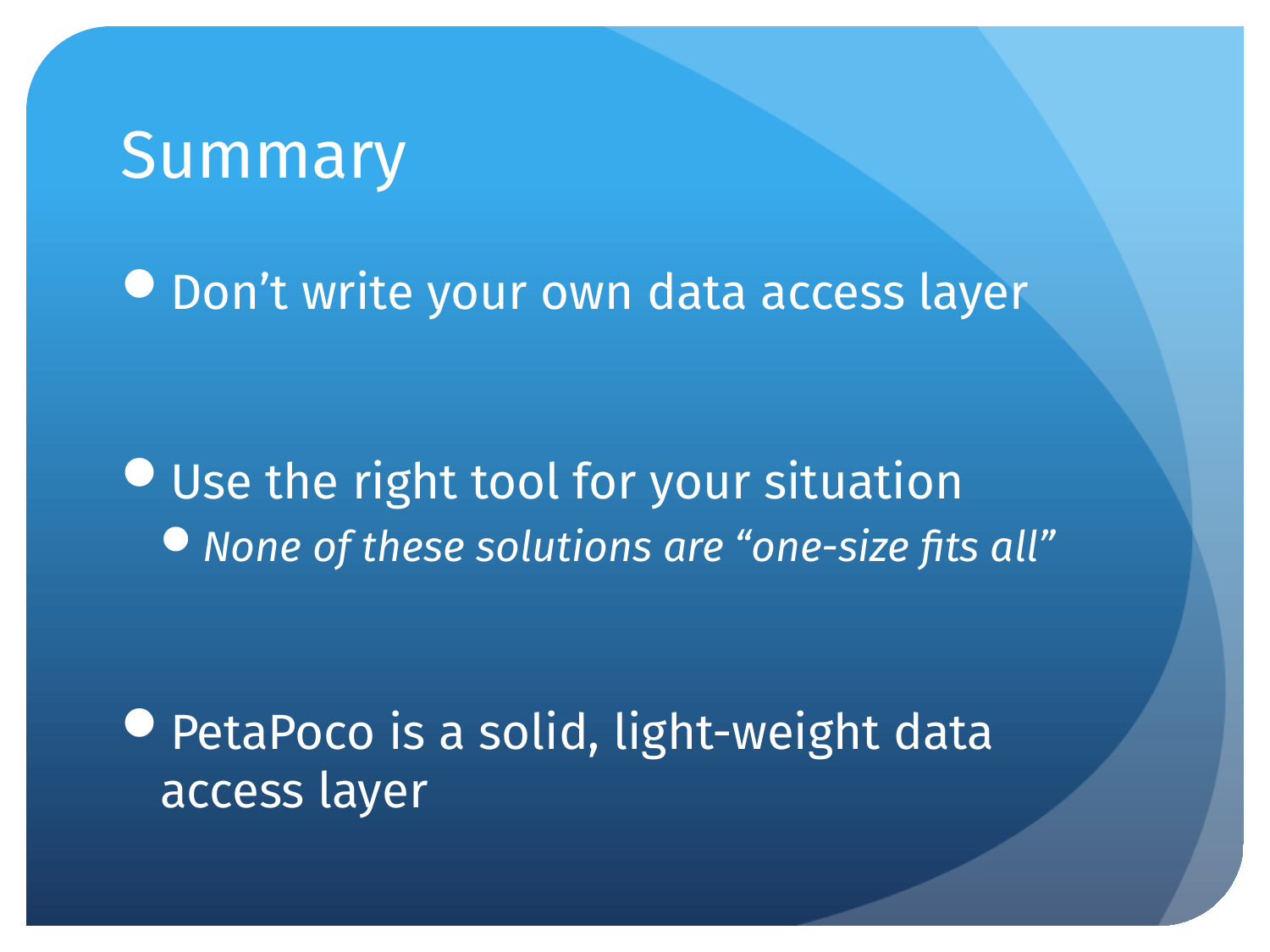

# Summary
Don’t write your own data access layer

Use the right tool for your situation
None of these solutions are “one-size fits all”

PetaPoco is a solid, light-weight data access layer